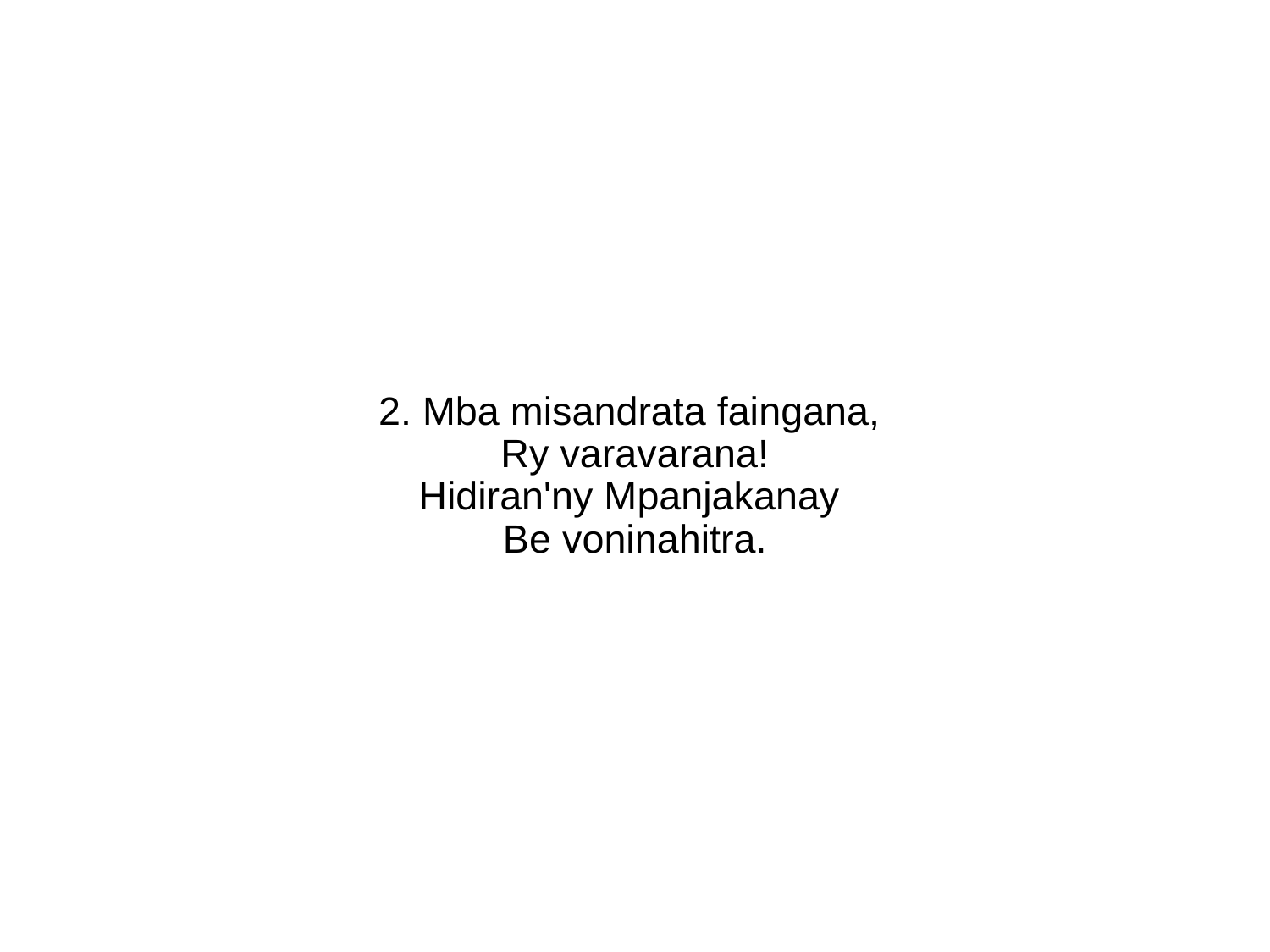

2. Mba misandrata faingana,
Ry varavarana!
Hidiran'ny Mpanjakanay
Be voninahitra.